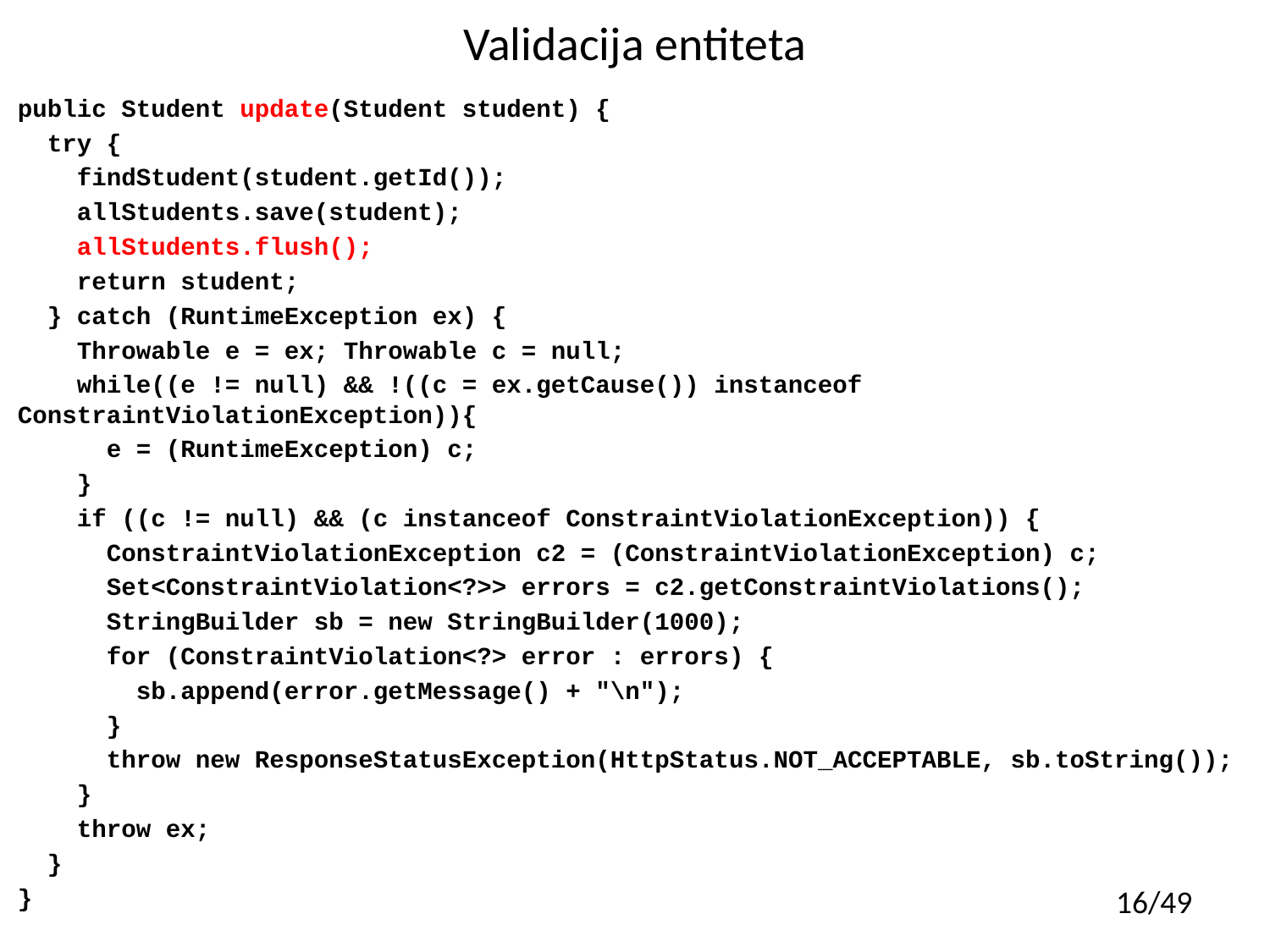

# Validacija entiteta
public Student update(Student student) {
  try {
    findStudent(student.getId());
    allStudents.save(student);
    allStudents.flush();
    return student;
  } catch (RuntimeException ex) {
    Throwable e = ex; Throwable c = null;
    while((e != null) && !((c = ex.getCause()) instanceof ConstraintViolationException)){
      e = (RuntimeException) c;
    }
    if ((c != null) && (c instanceof ConstraintViolationException)) {
      ConstraintViolationException c2 = (ConstraintViolationException) c;
      Set<ConstraintViolation<?>> errors = c2.getConstraintViolations();
      StringBuilder sb = new StringBuilder(1000);
      for (ConstraintViolation<?> error : errors) {
        sb.append(error.getMessage() + "\n");
      }
      throw new ResponseStatusException(HttpStatus.NOT_ACCEPTABLE, sb.toString());
    }
    throw ex;
  }
}